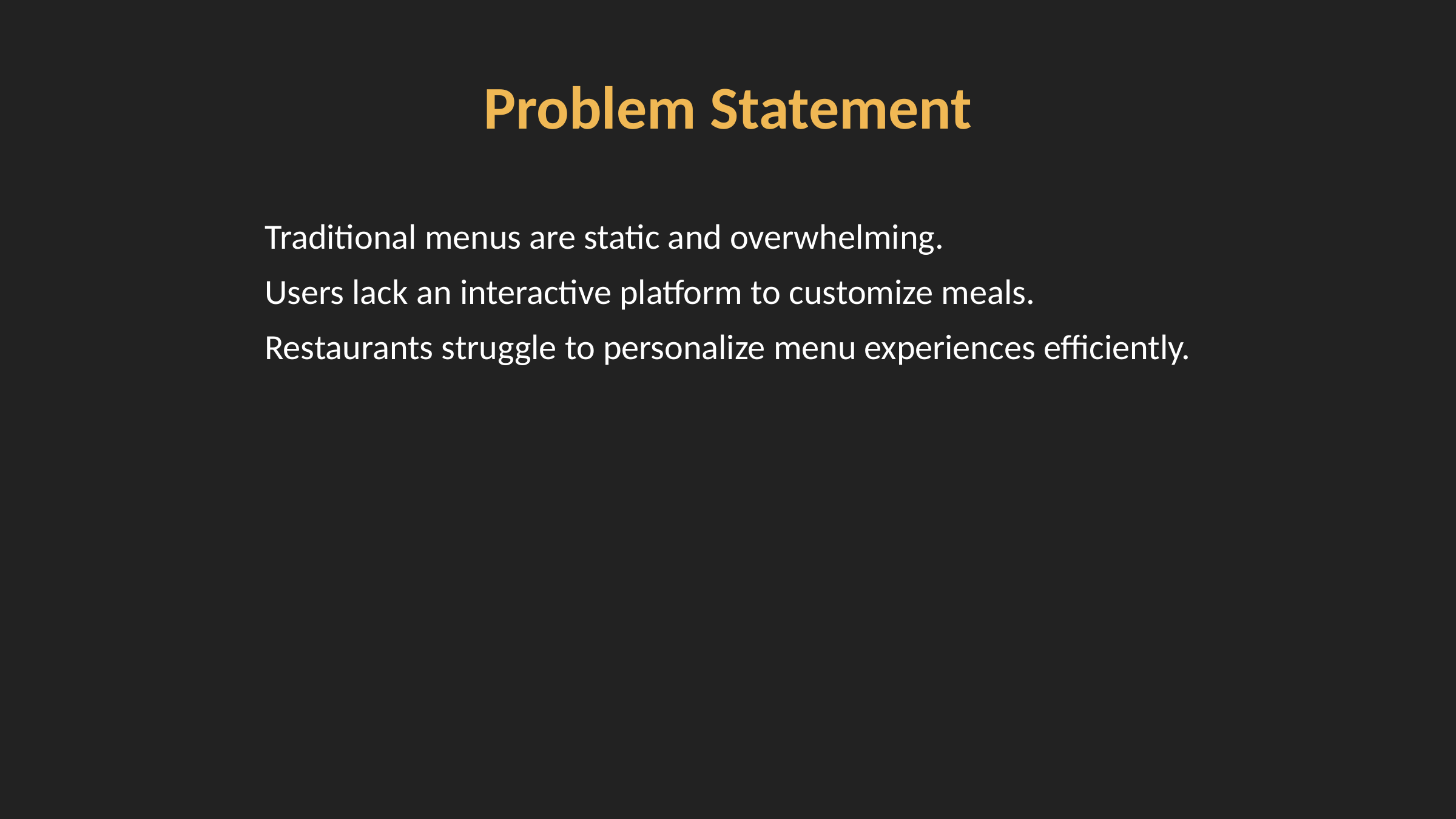

Problem Statement

Traditional menus are static and overwhelming.
Users lack an interactive platform to customize meals.
Restaurants struggle to personalize menu experiences efficiently.